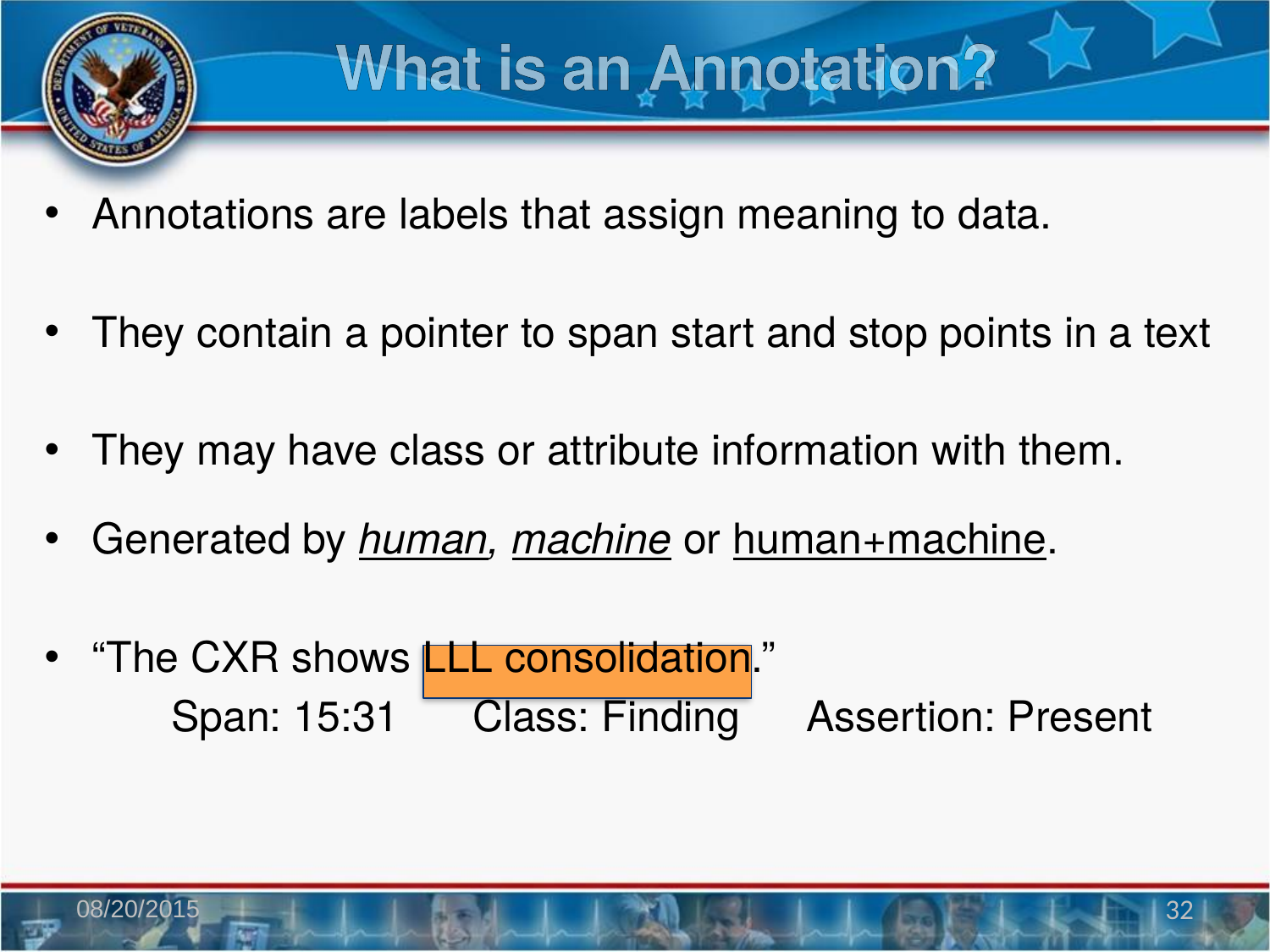

# What is an Annotation?
Annotations are labels that assign meaning to data.

They contain a pointer to span start and stop points in a text

They may have class or attribute information with them.

Generated by human, machine or human+machine.

“The CXR shows LLL consolidation.”
   	Span: 15:31	    Class: Finding	Assertion: Present

08/20/2015
32